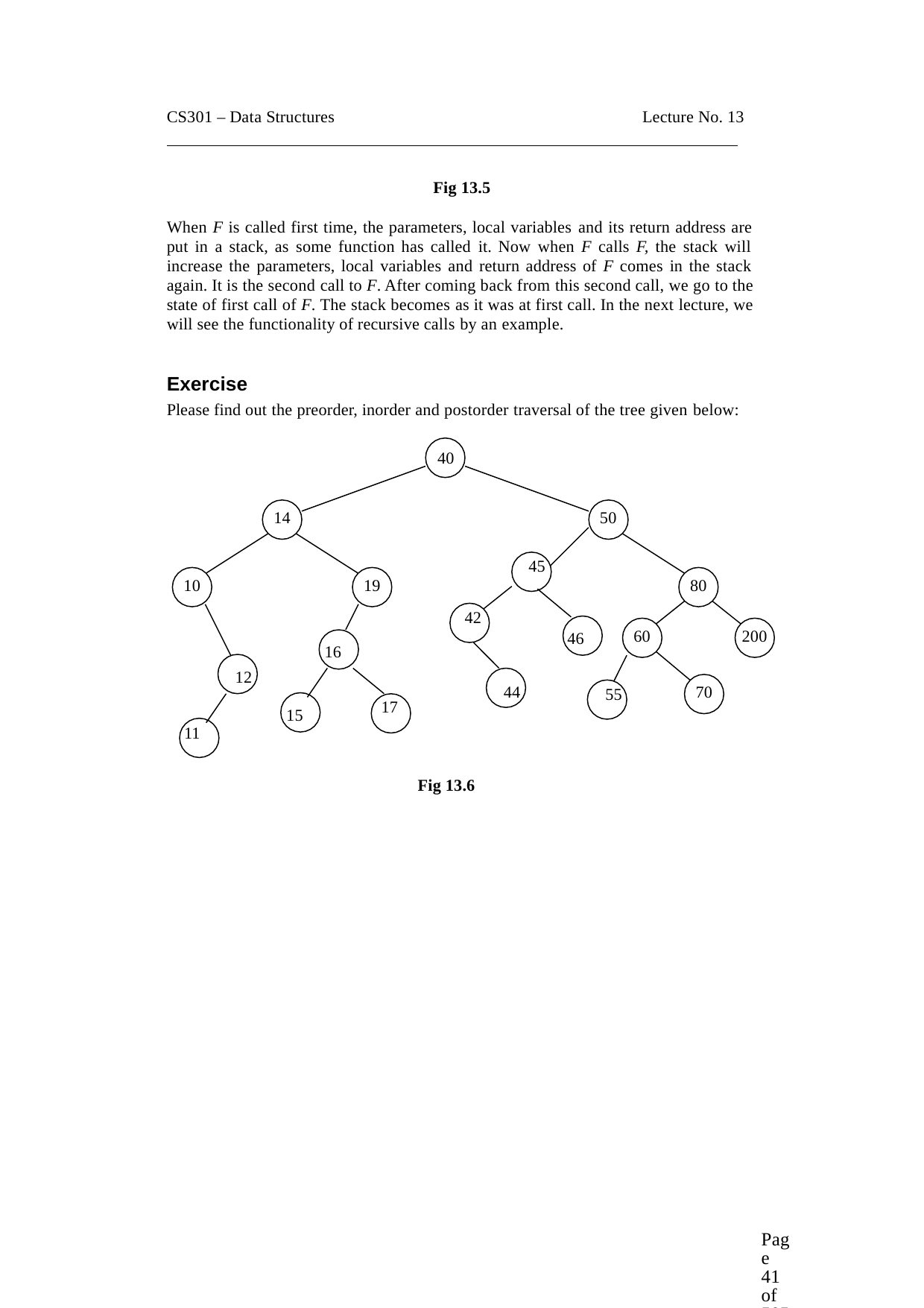

CS301 – Data Structures
Lecture No. 13

Fig 13.5

When F is called first time, the parameters, local variables and its return address are  put in a stack, as some function has called it. Now when F calls F, the stack will  increase the parameters, local variables and return address of F comes in the stack  again. It is the second call to F. After coming back from this second call, we go to the  state of first call of F. The stack becomes as it was at first call. In the next lecture, we  will see the functionality of recursive calls by an example.

Exercise
Please find out the preorder, inorder and postorder traversal of the tree given below:

40

14
50

45

10
19
80

42

60
200
46

16

12

70
44
55

17
15

11

Fig 13.6
Page 41 of 505